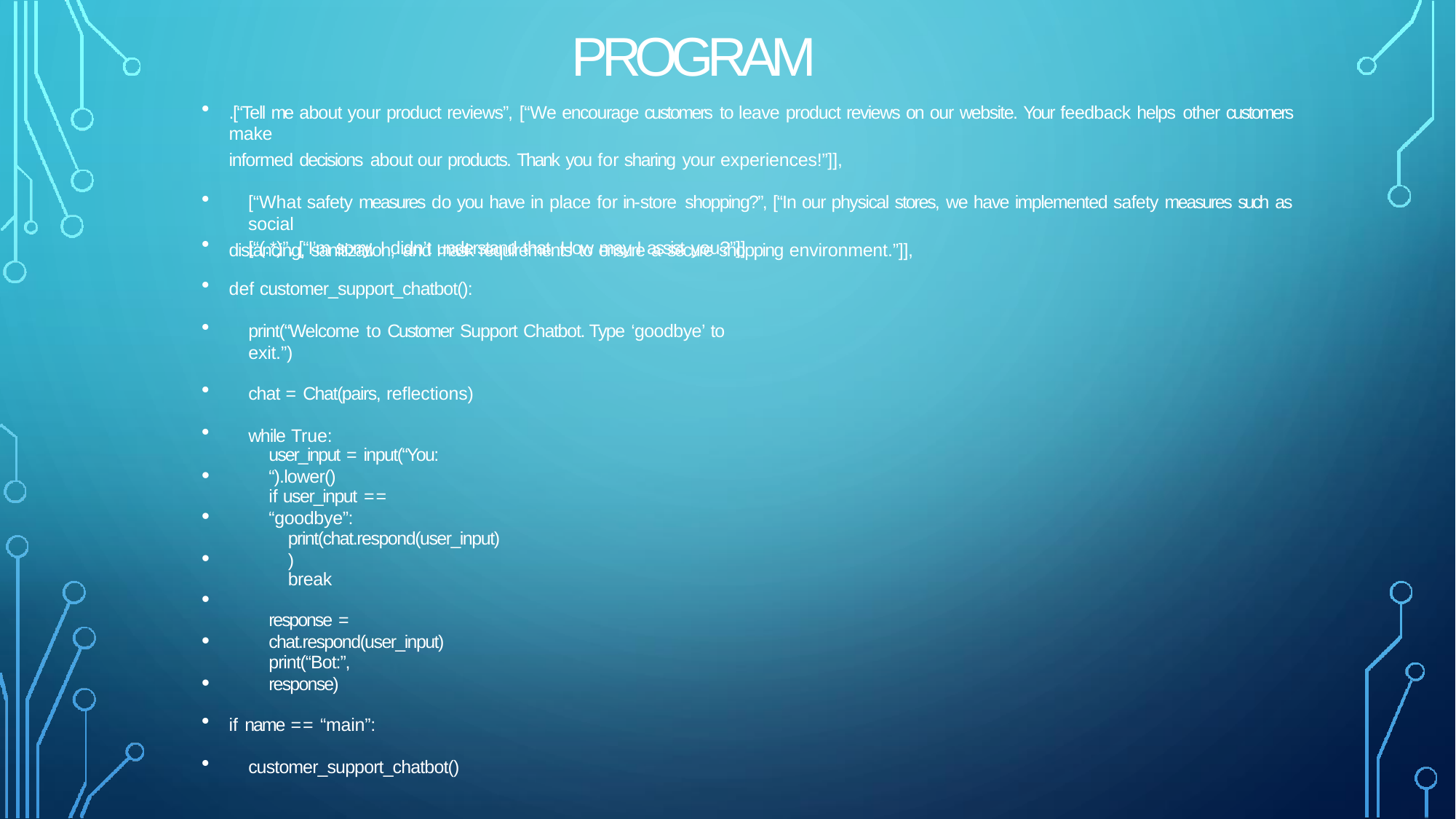

# PROGRAM
.[“Tell me about your product reviews”, [“We encourage customers to leave product reviews on our website. Your feedback helps other customers make
informed decisions about our products. Thank you for sharing your experiences!”]],
[“What safety measures do you have in place for in-store shopping?”, [“In our physical stores, we have implemented safety measures such as social
distancing, sanitization, and mask requirements to ensure a secure shopping environment.”]],
[“(.*)”, [“I’m sorry, I didn’t understand that. How may I assist you?”]]
def customer_support_chatbot():
print(“Welcome to Customer Support Chatbot. Type ‘goodbye’ to exit.”)
chat = Chat(pairs, reflections)
while True:
•
•
•
•
•
•
if name == “main”:
customer_support_chatbot()
user_input = input(“You: “).lower()
if user_input == “goodbye”:
print(chat.respond(user_input))
break
response = chat.respond(user_input)
print(“Bot:”, response)